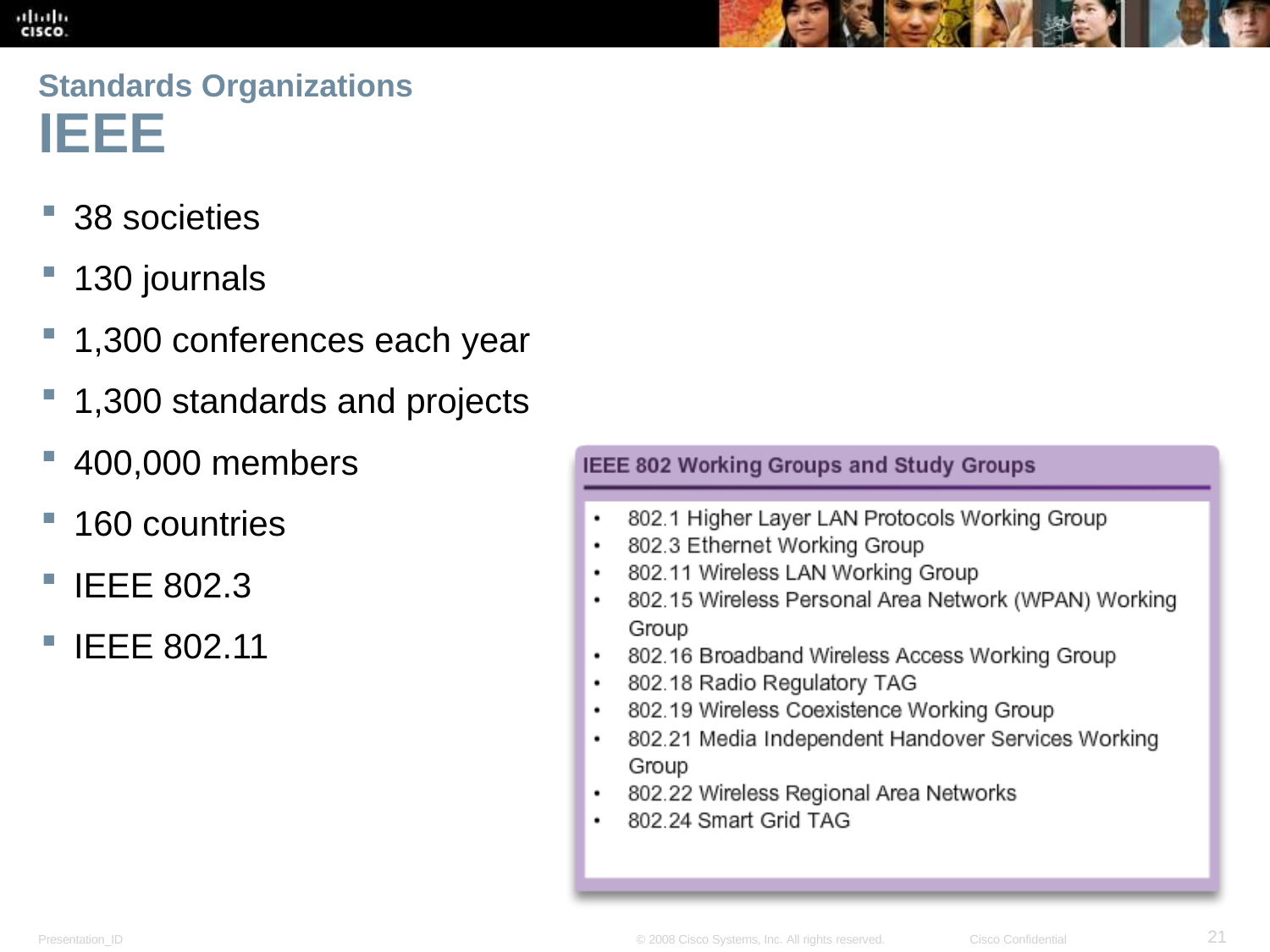

Standards Organizations
# IEEE
38 societies
130 journals
1,300 conferences each year
1,300 standards and projects
400,000 members
160 countries
IEEE 802.3
IEEE 802.11

21
Presentation_ID
© 2008 Cisco Systems, Inc. All rights reserved.
Cisco Confidential